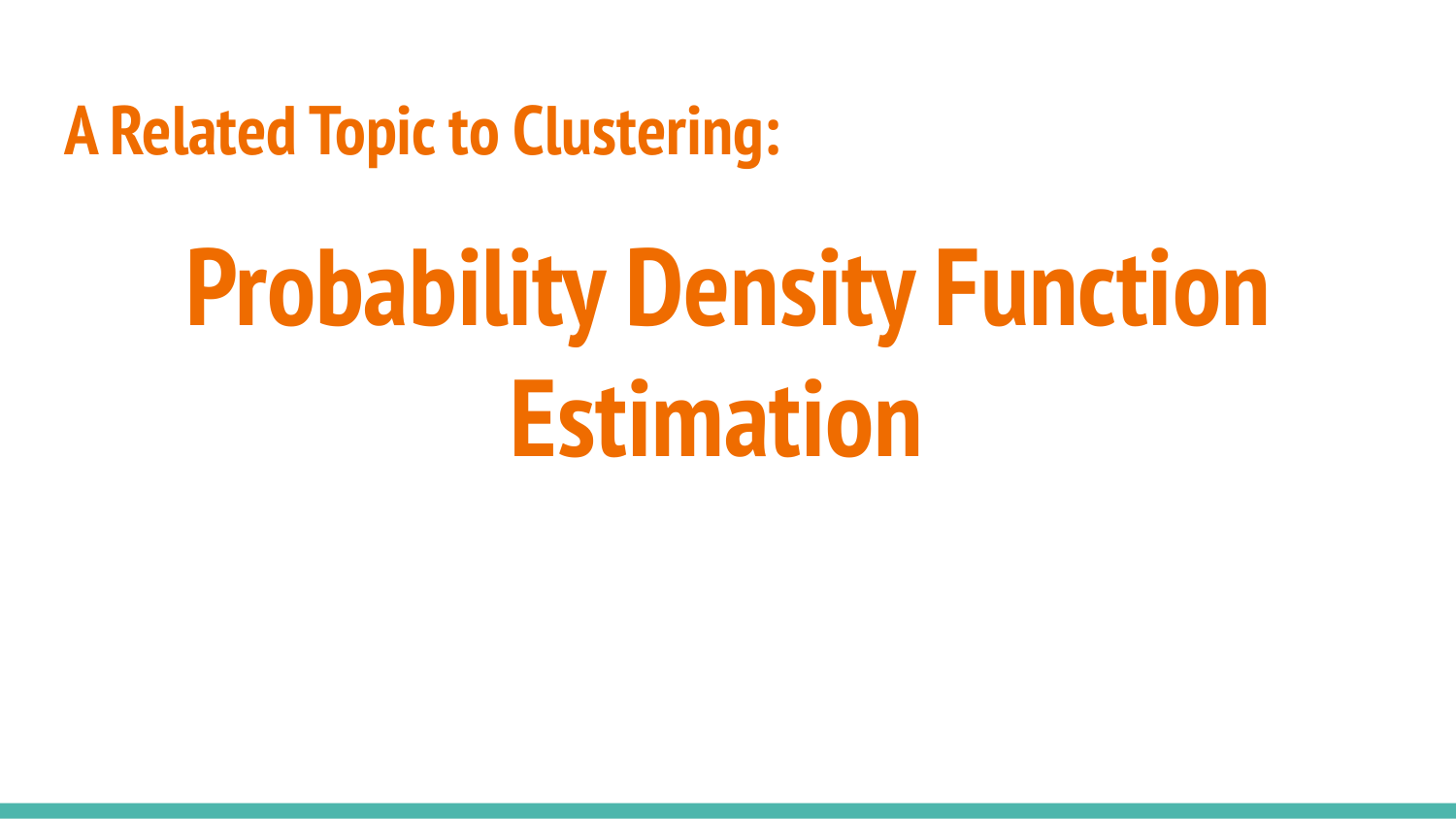

# A Related Topic to Clustering:
Probability Density Function Estimation